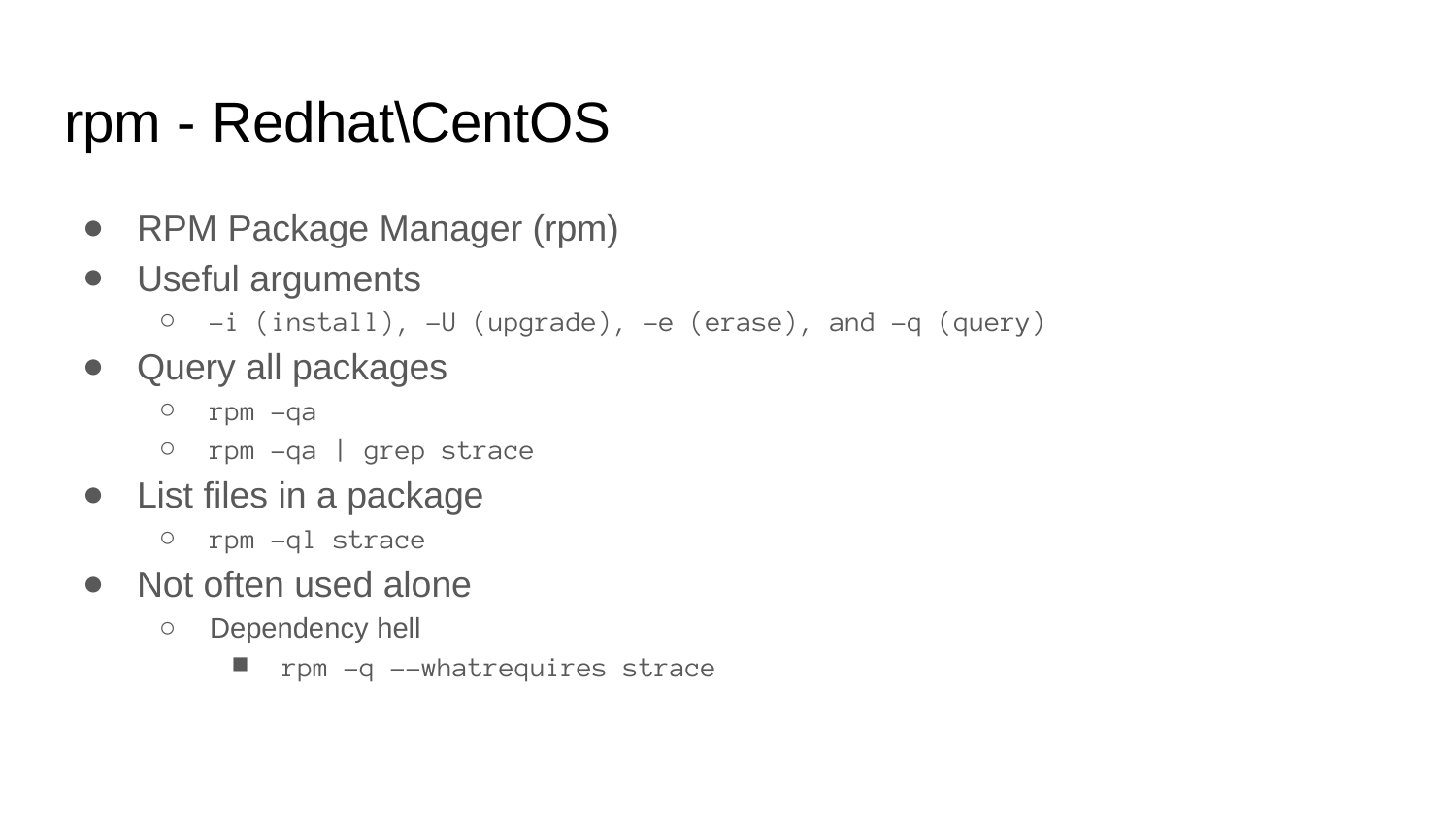

# rpm - Redhat\CentOS
RPM Package Manager (rpm)
Useful arguments
-i (install), -U (upgrade), -e (erase), and -q (query)
Query all packages
rpm -qa
rpm -qa | grep strace
List files in a package
rpm -ql strace
Not often used alone
Dependency hell
rpm -q --whatrequires strace